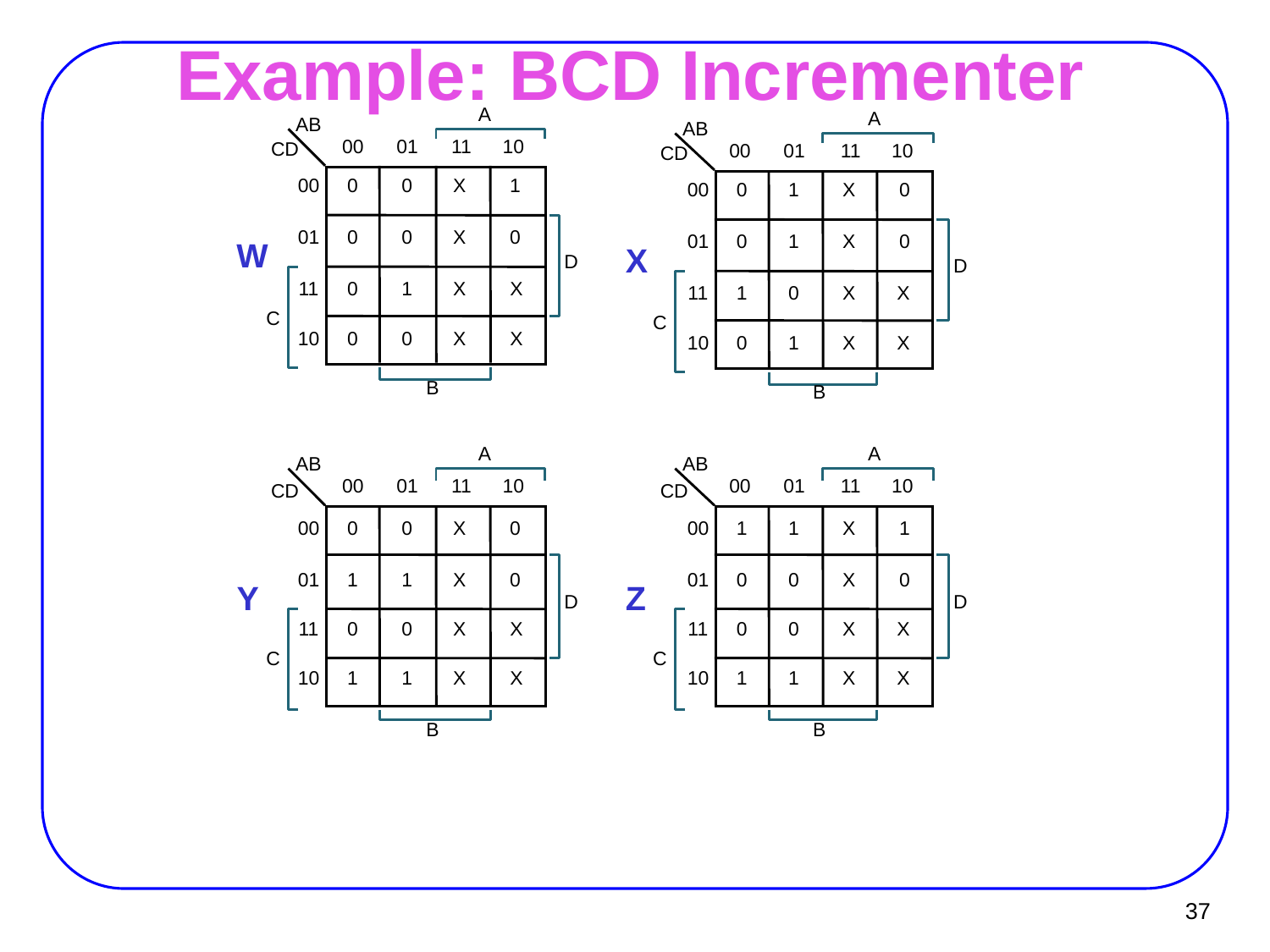

# Example: BCD Incrementer
A

A
AB

00
01
11
10
CD

00
0
1
X
0

01
0
1
X
0
X
D

11
1
0
X
X
C

10
0
1
X
X

B
AB

00
01
11
10
CD

00
0
0
X
1

01
0
0
X
0
W
D

11
0
1
X
X
C

10
0
0
X
X

B
A
AB

00
01
11
10
CD

00
0
0
X
0

01
1
1
X
0
Y
D

11
0
0
X
X
C

10
1
1
X
X

B
A
AB

00
01
11
10
CD

00
1
1
X
1

01
0
0
X
0
Z
D

11
0
0
X
X
C

10
1
1
X
X

B
37